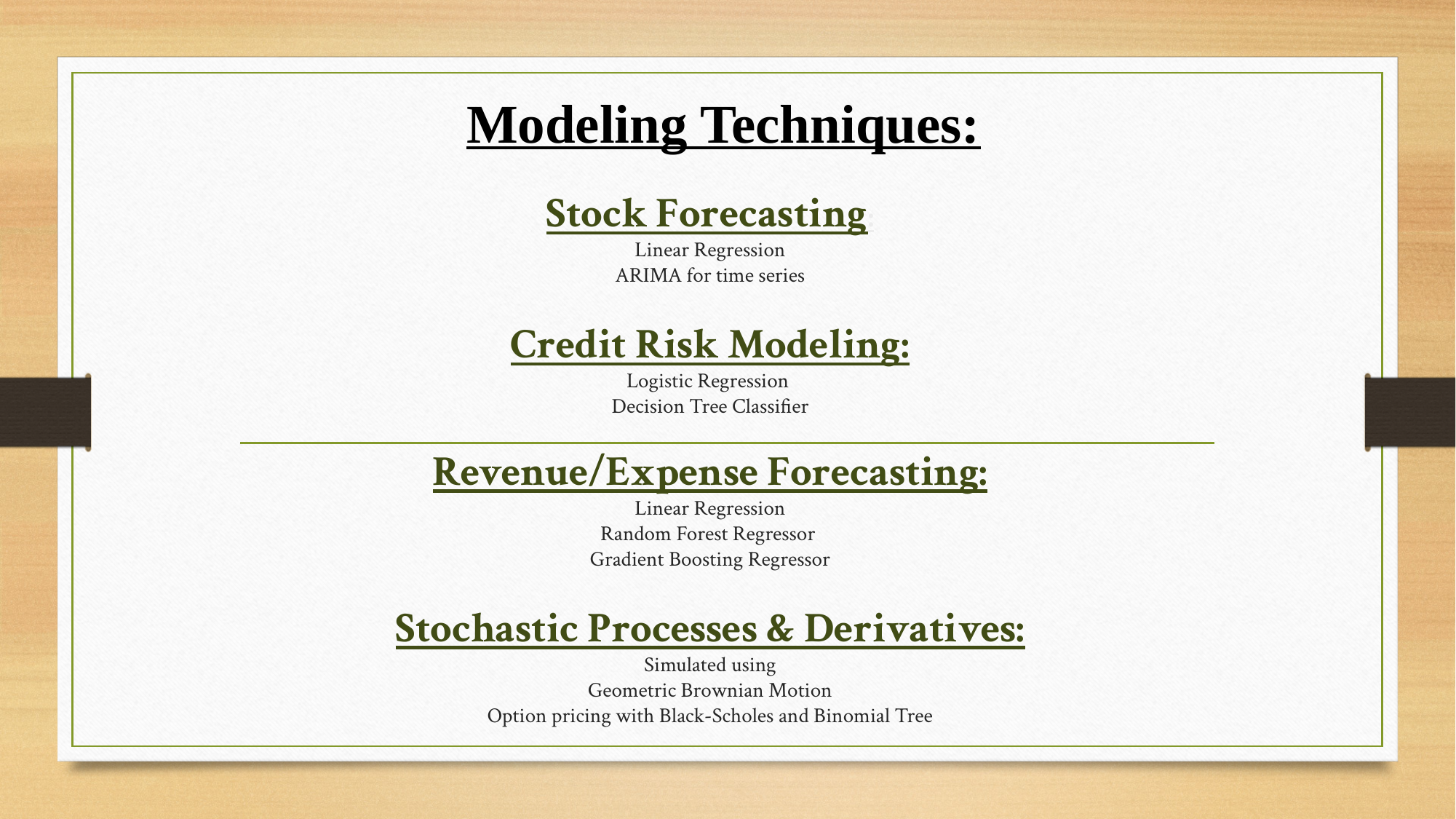

Modeling Techniques:
# Stock Forecasting: Linear Regression ARIMA for time series Credit Risk Modeling: Logistic Regression Decision Tree Classifier Revenue/Expense Forecasting: Linear Regression Random Forest Regressor Gradient Boosting Regressor Stochastic Processes & Derivatives: Simulated using Geometric Brownian Motion Option pricing with Black-Scholes and Binomial Tree